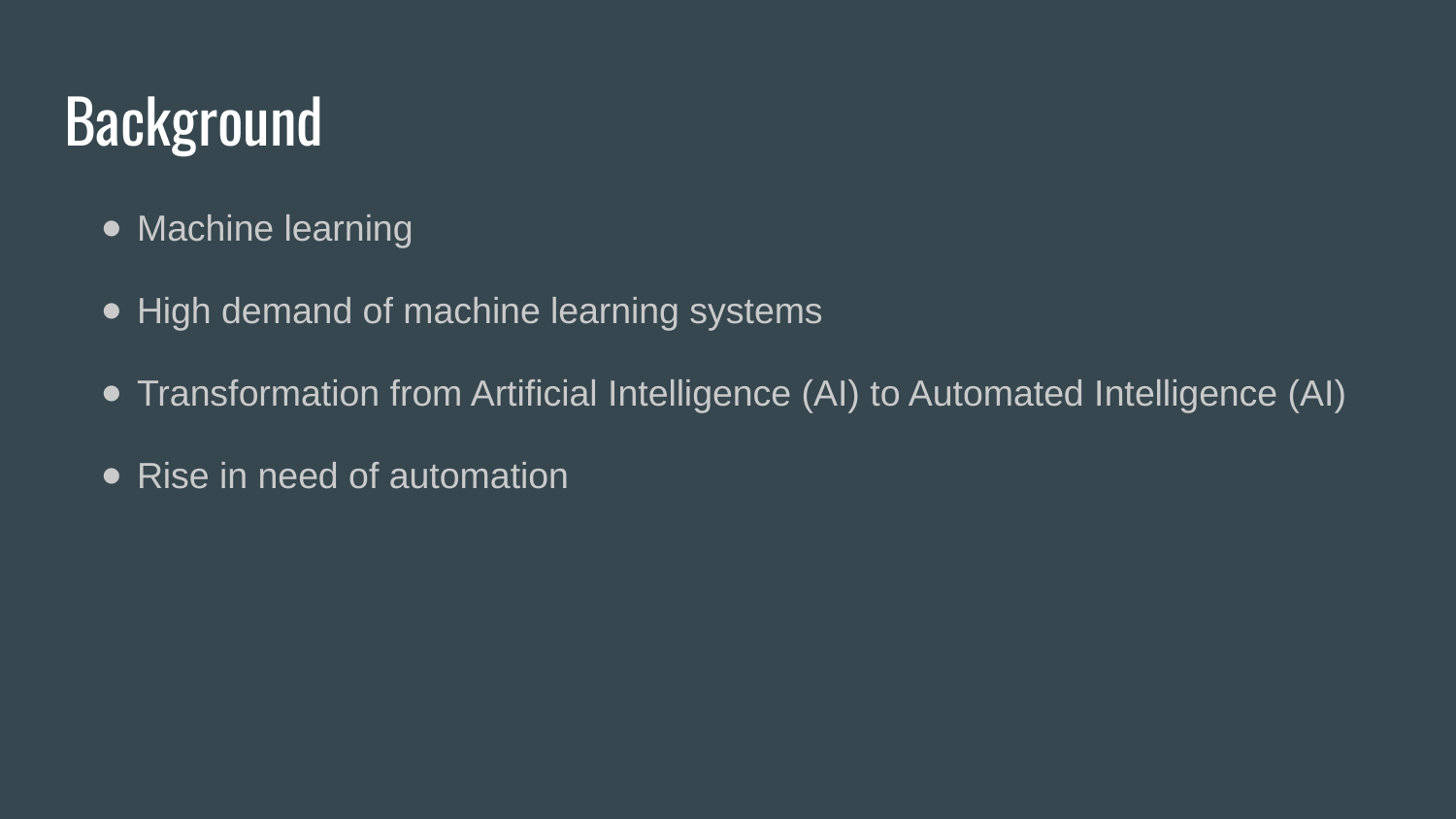

# Background
Machine learning
High demand of machine learning systems
Transformation from Artificial Intelligence (AI) to Automated Intelligence (AI)
Rise in need of automation